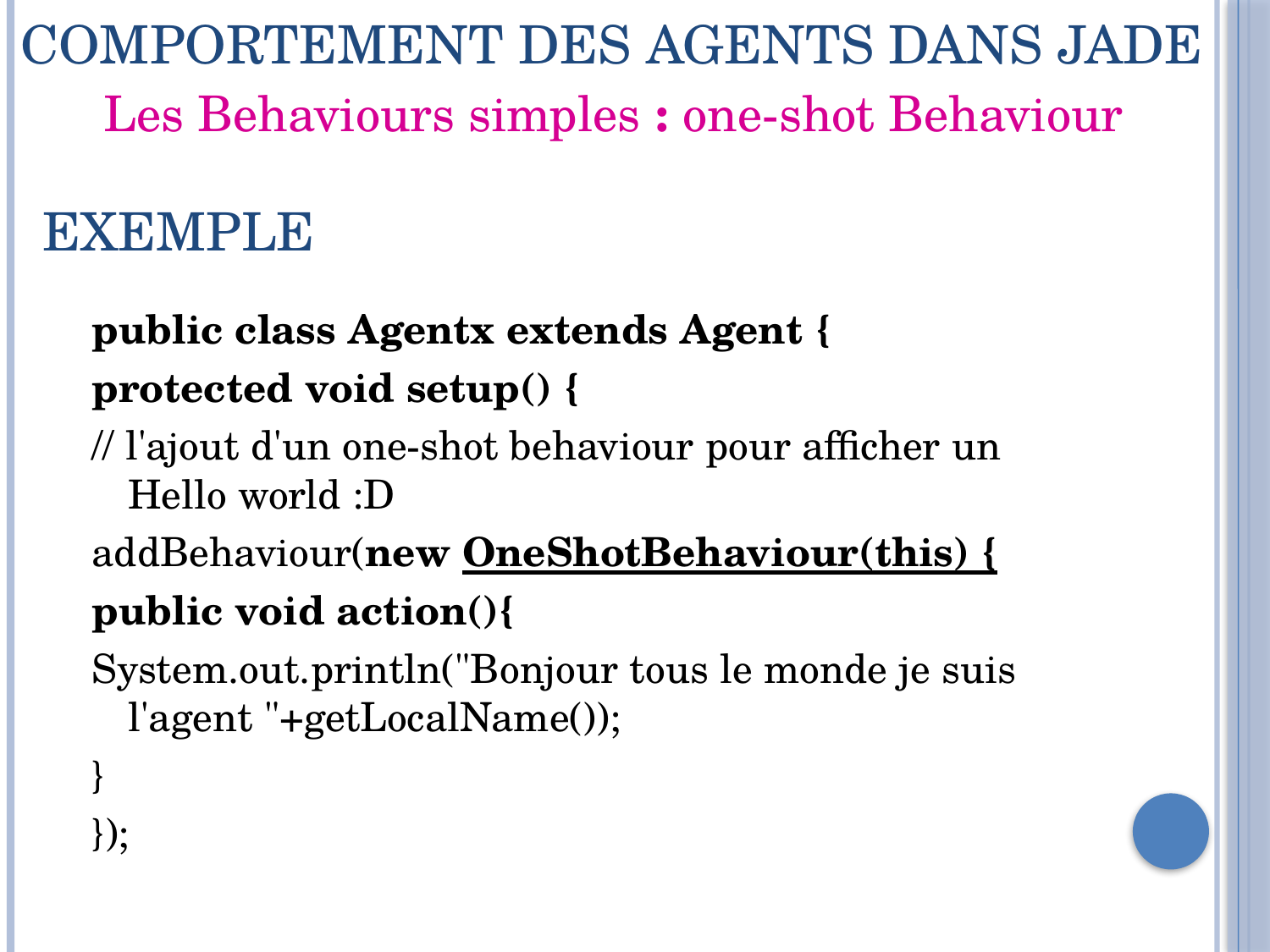

Comportement des agents dans JADE
 Les Behaviours simples : one-shot Behaviour
# Exemple
public class Agentx extends Agent {
protected void setup() {
// l'ajout d'un one-shot behaviour pour afficher un Hello world :D
addBehaviour(new OneShotBehaviour(this) {
public void action(){
System.out.println("Bonjour tous le monde je suis l'agent "+getLocalName());
}
});